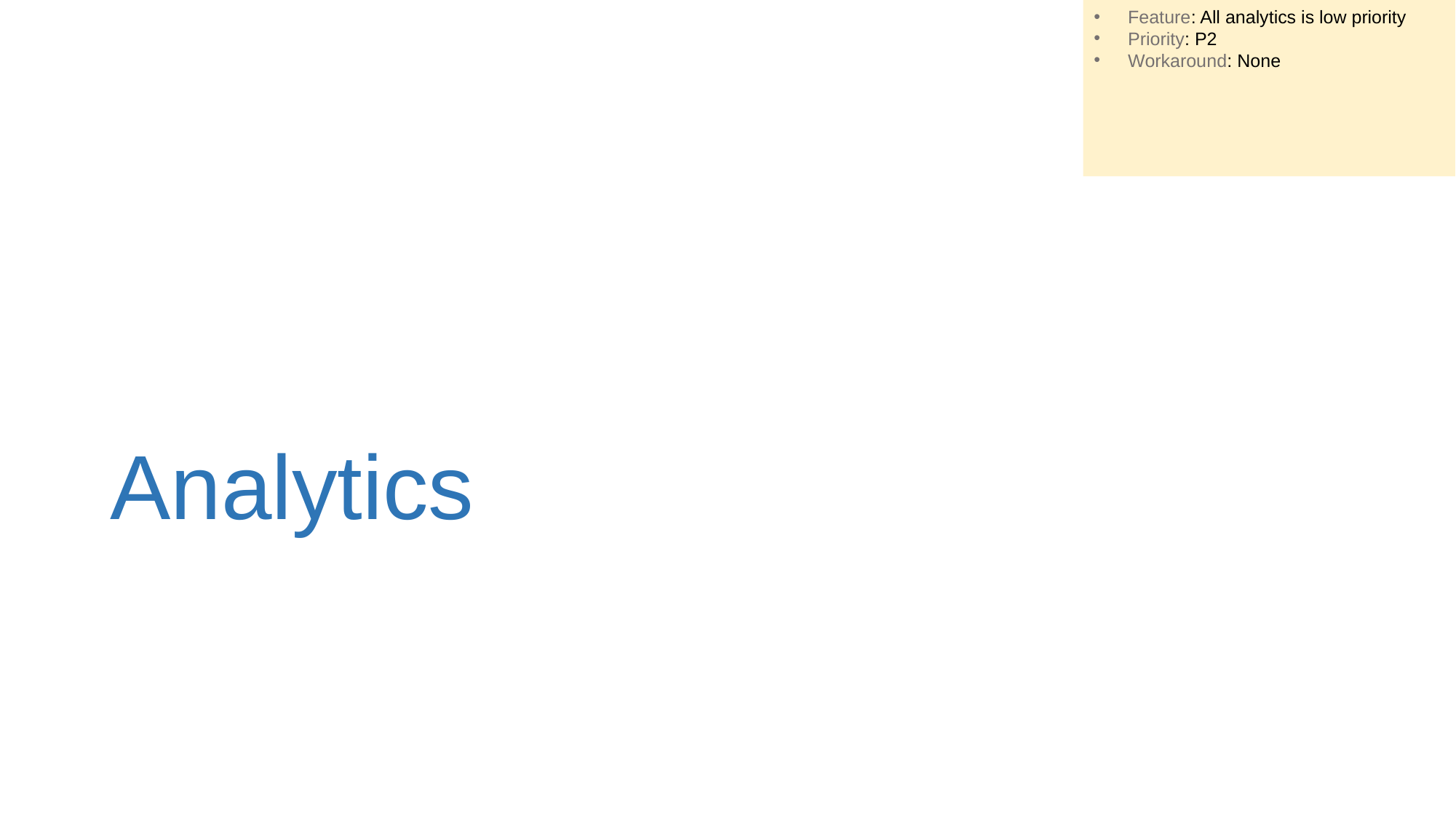

Feature: All analytics is low priority
Priority: P2
Workaround: None
# Analytics